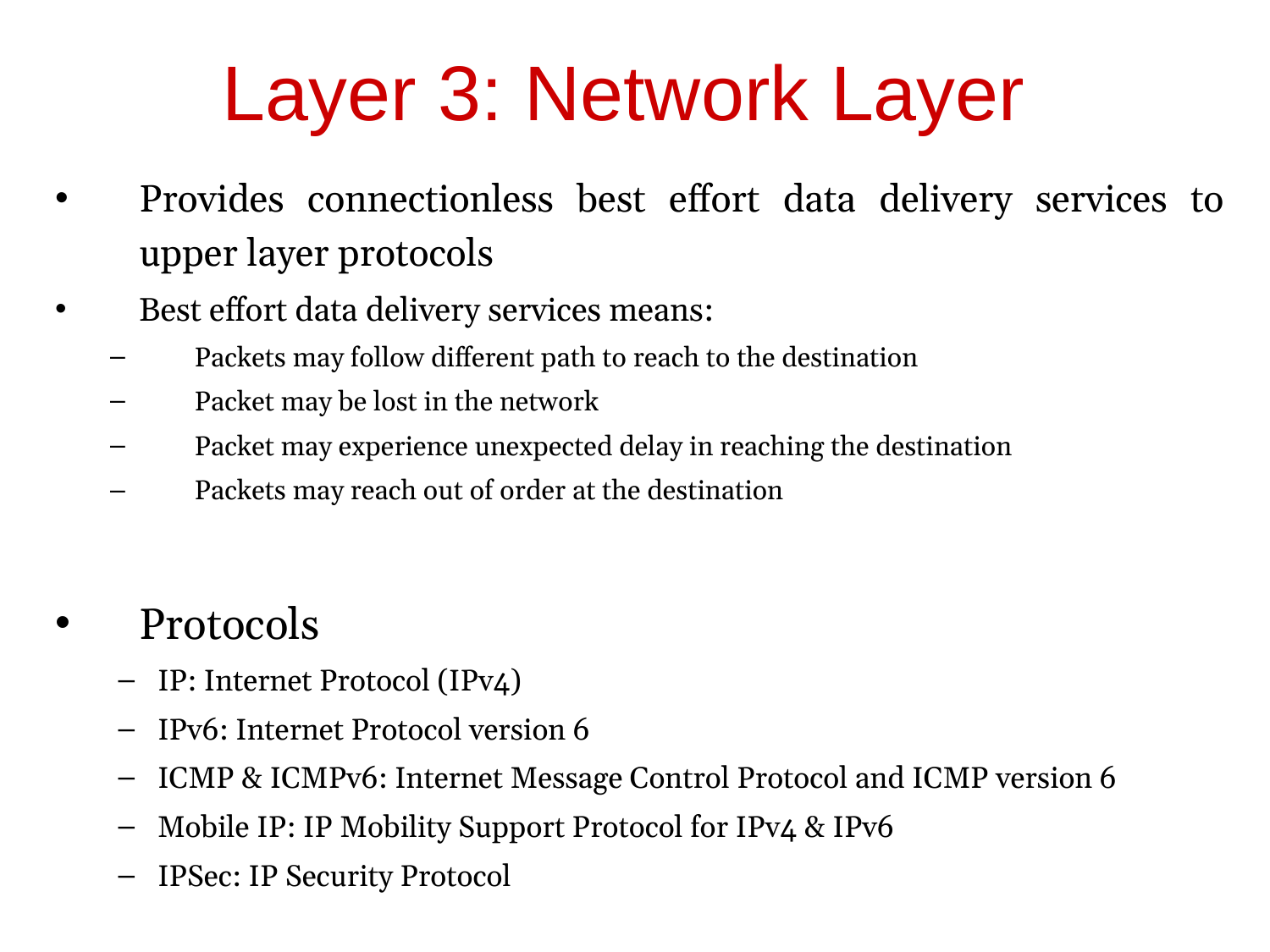

Layer 3: Network Layer
Provides connectionless best effort data delivery services to upper layer protocols
Best effort data delivery services means:
Packets may follow different path to reach to the destination
Packet may be lost in the network
Packet may experience unexpected delay in reaching the destination
Packets may reach out of order at the destination

Protocols
IP: Internet Protocol (IPv4)
IPv6: Internet Protocol version 6
ICMP & ICMPv6: Internet Message Control Protocol and ICMP version 6
Mobile IP: IP Mobility Support Protocol for IPv4 & IPv6
IPSec: IP Security Protocol